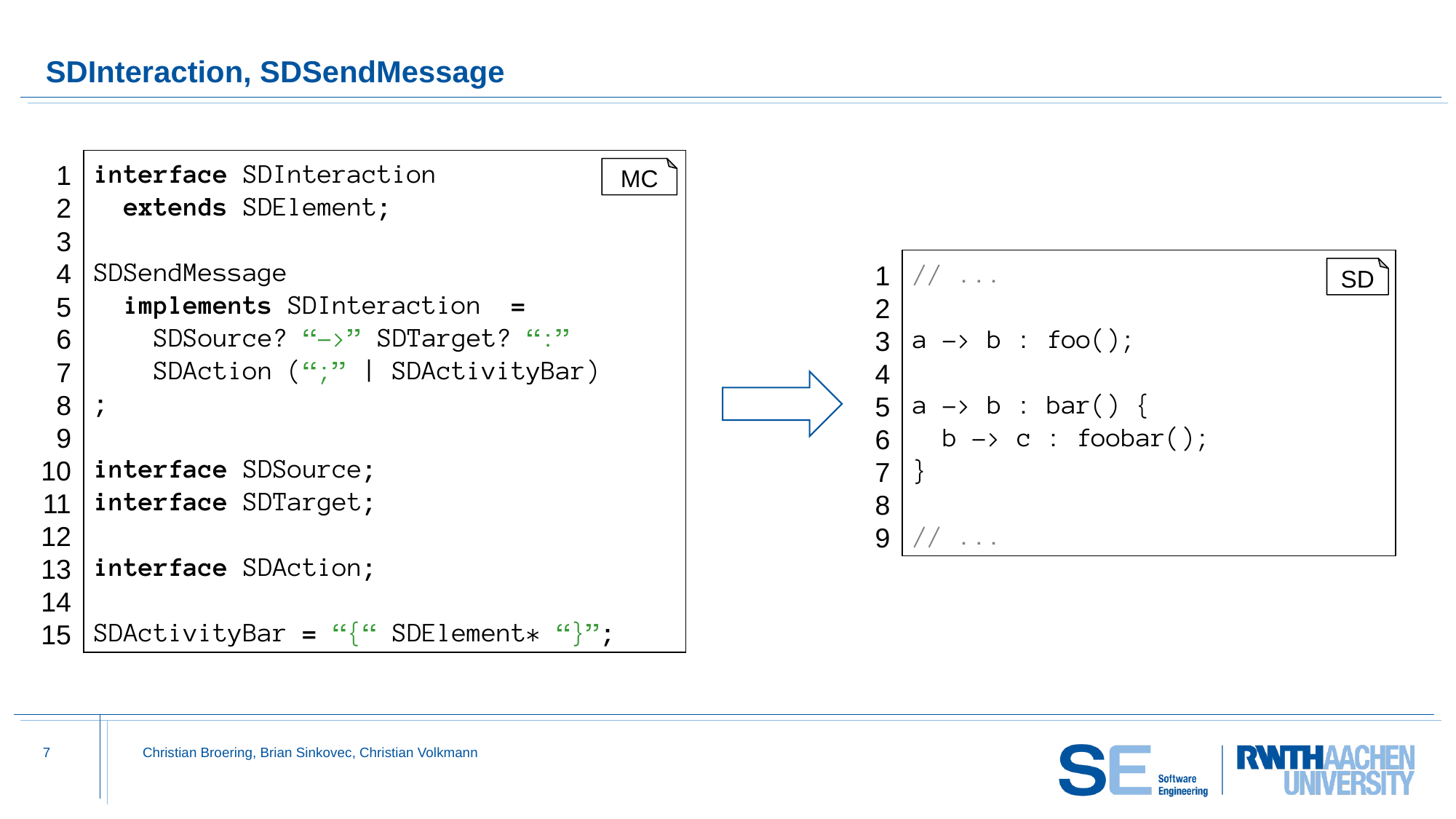

# SDInteraction, SDSendMessage
interface SDInteraction
  extends SDElement;

SDSendMessage
  implements SDInteraction  =
    SDSource? “->” SDTarget? “:”
    SDAction (“;” | SDActivityBar)
;

interface SDSource;
interface SDTarget;

interface SDAction;

SDActivityBar = “{“ SDElement* “}”;
1
2
3
4
5
6
7
8
9
10
11
12
13
14
15
MC
// ...

a -> b : foo();

a -> b : bar() {
  b -> c : foobar();
}

// ...
1
2
3
4
5
6
7
8
9
SD